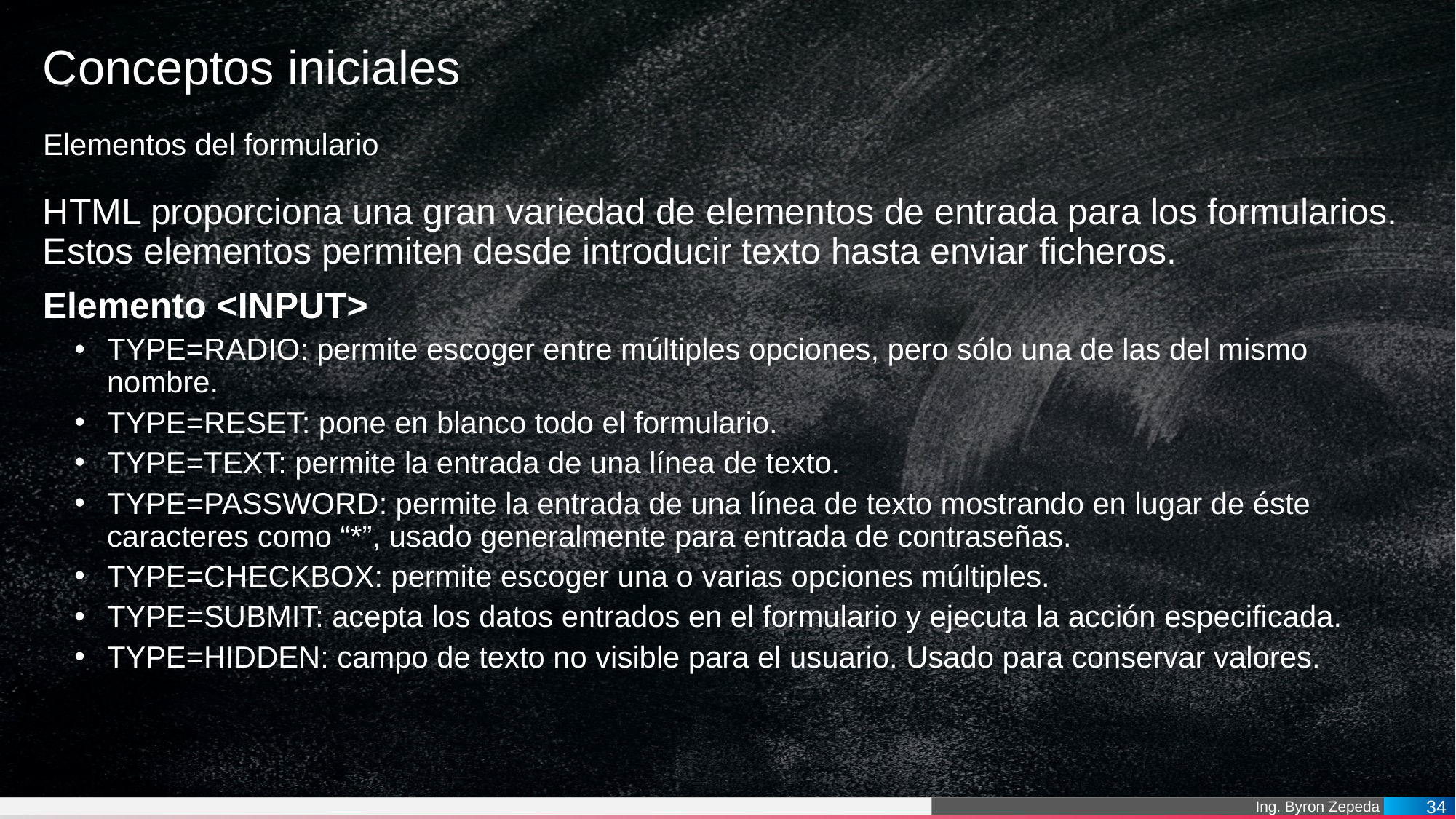

# Conceptos iniciales
Elementos del formulario
HTML proporciona una gran variedad de elementos de entrada para los formularios. Estos elementos permiten desde introducir texto hasta enviar ficheros.
Elemento <INPUT>
TYPE=RADIO: permite escoger entre múltiples opciones, pero sólo una de las del mismo nombre.
TYPE=RESET: pone en blanco todo el formulario.
TYPE=TEXT: permite la entrada de una línea de texto.
TYPE=PASSWORD: permite la entrada de una línea de texto mostrando en lugar de éste caracteres como “*”, usado generalmente para entrada de contraseñas.
TYPE=CHECKBOX: permite escoger una o varias opciones múltiples.
TYPE=SUBMIT: acepta los datos entrados en el formulario y ejecuta la acción especificada.
TYPE=HIDDEN: campo de texto no visible para el usuario. Usado para conservar valores.

34